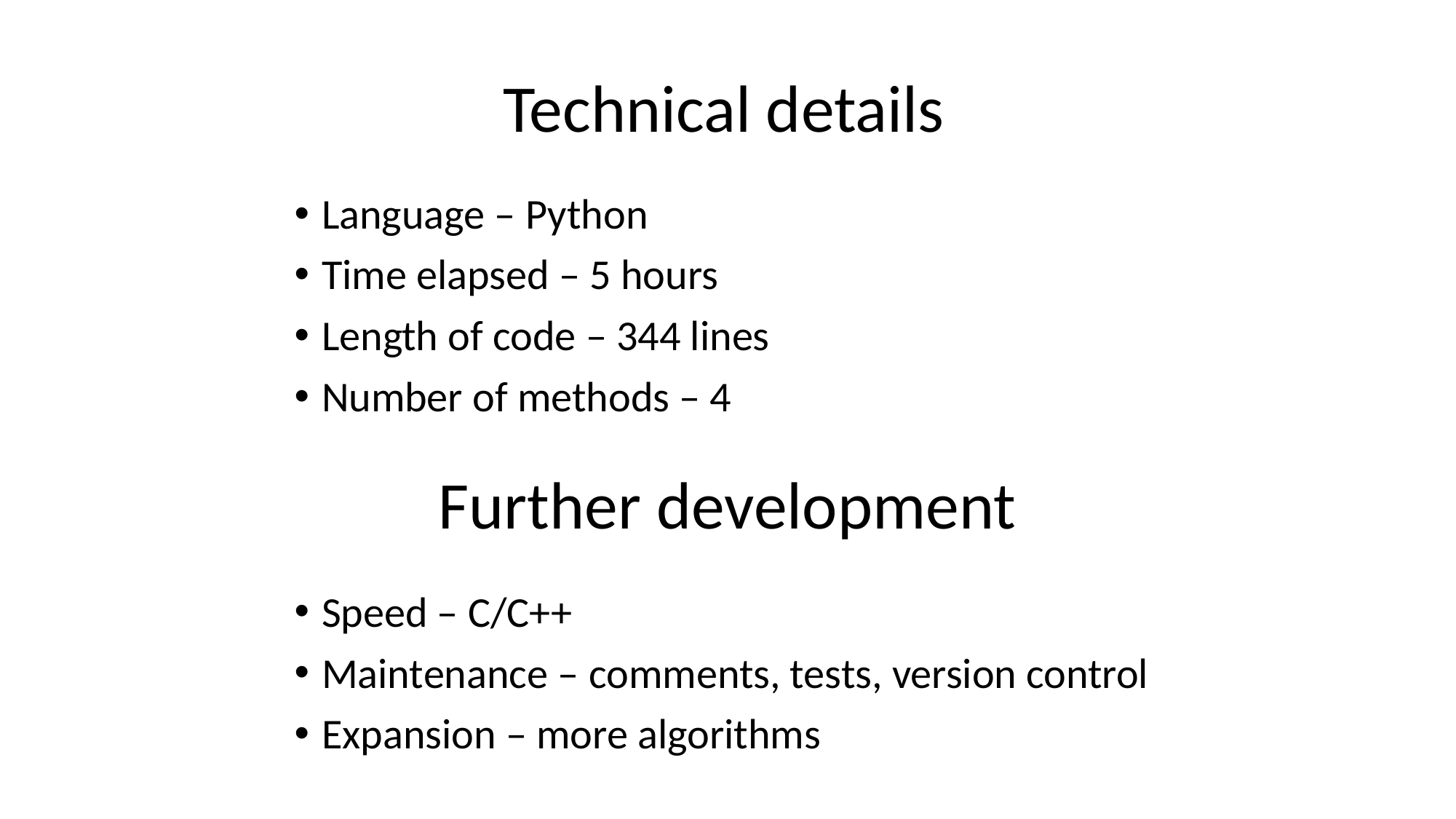

Technical details

Language – Python
Time elapsed – 5 hours
Length of code – 344 lines
Number of methods – 4
# Further development
Speed – C/C++
Maintenance – comments, tests, version control
Expansion – more algorithms